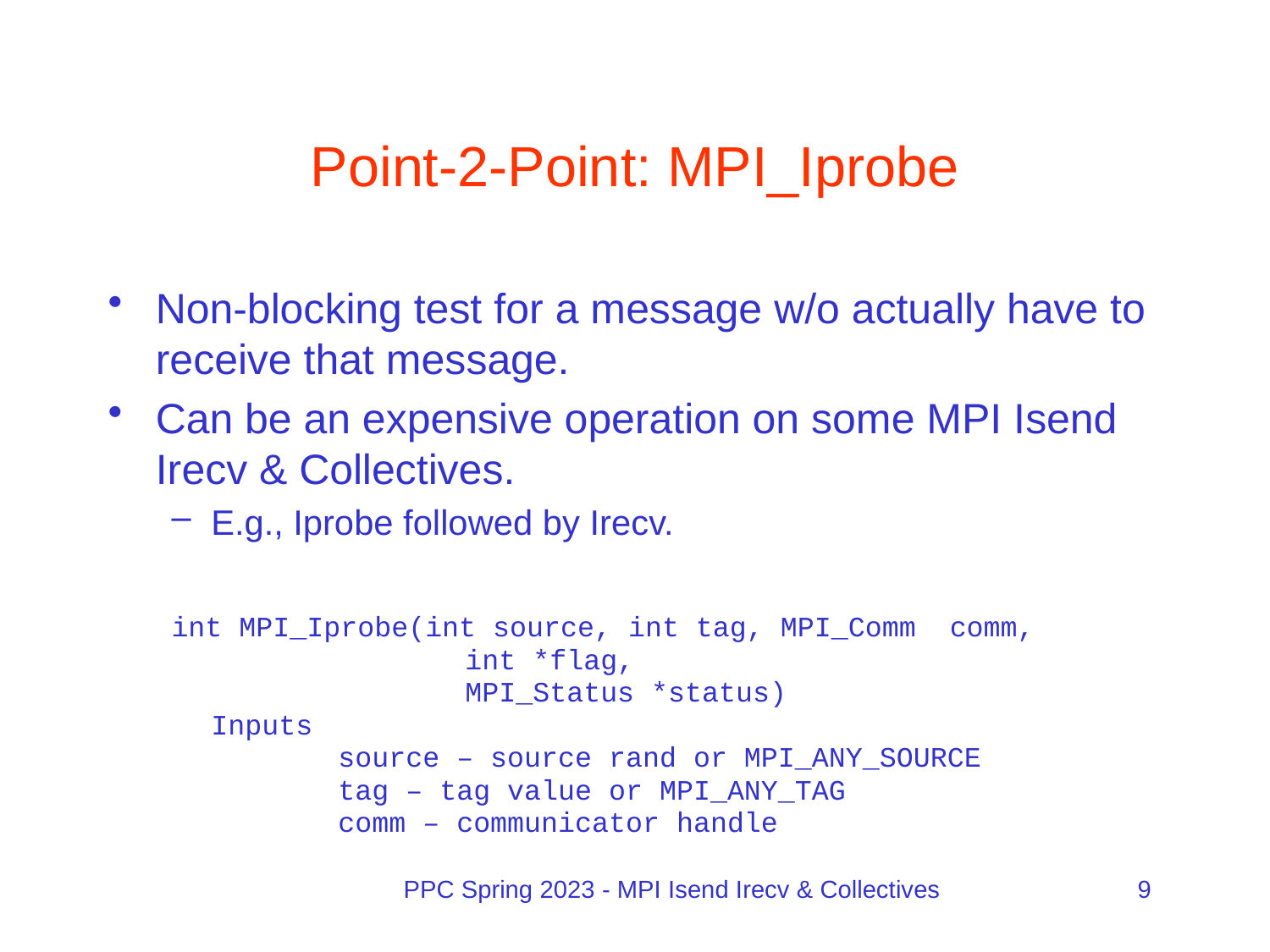

# Point-2-Point: MPI_Iprobe
Non-blocking test for a message w/o actually have to receive that message.
Can be an expensive operation on some MPI Isend Irecv & Collectives.
E.g., Iprobe followed by Irecv.

int MPI_Iprobe(int source, int tag, MPI_Comm  comm,
			int *flag,
			MPI_Status *status)
	Inputs
		source – source rand or MPI_ANY_SOURCE
		tag – tag value or MPI_ANY_TAG
		comm – communicator handle
PPC Spring 2023 - MPI Isend Irecv & Collectives
9